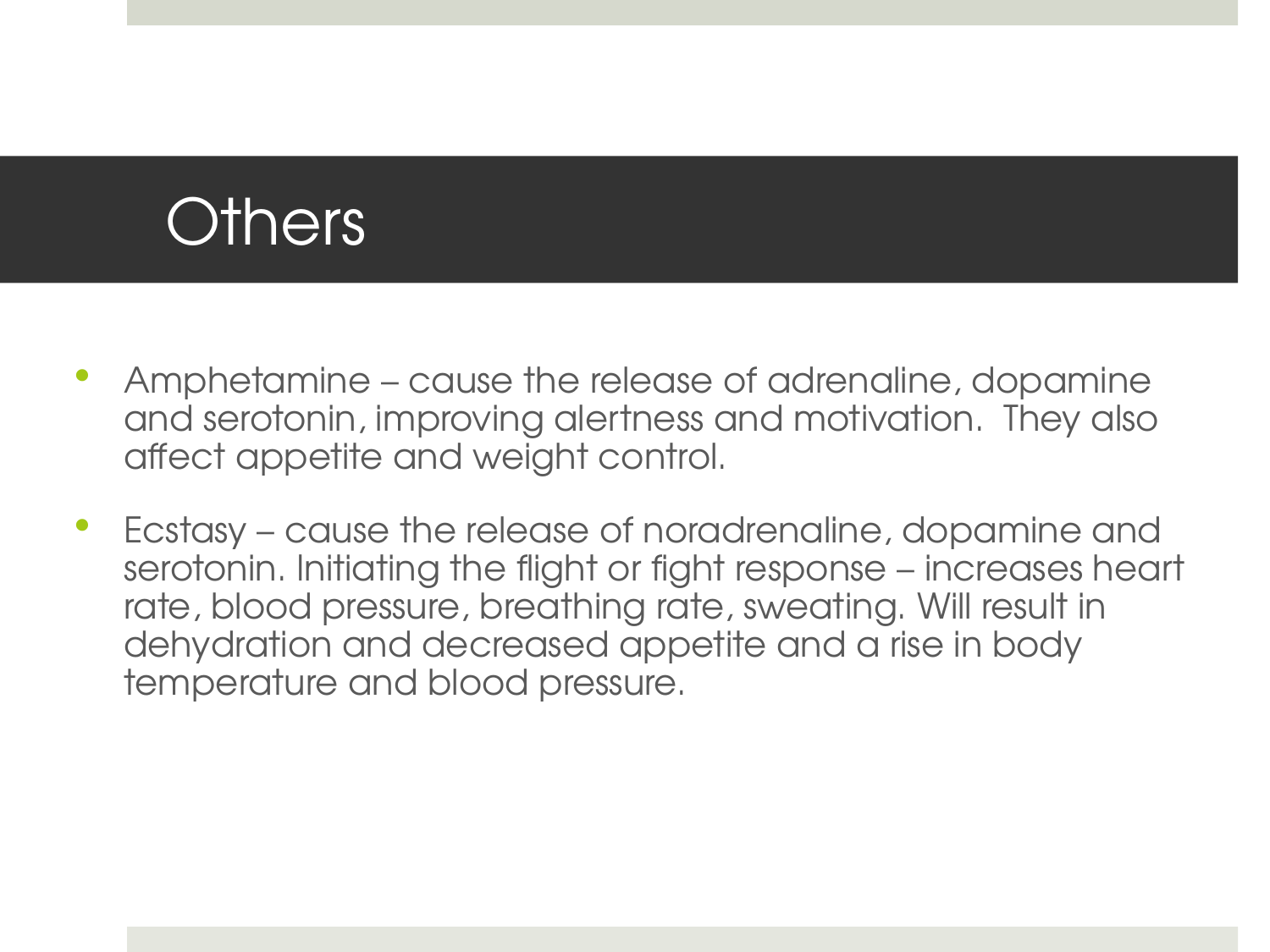

# Others
Amphetamine – cause the release of adrenaline, dopamine and serotonin, improving alertness and motivation.  They also affect appetite and weight control.
Ecstasy – cause the release of noradrenaline, dopamine and serotonin. Initiating the flight or fight response – increases heart rate, blood pressure, breathing rate, sweating. Will result in dehydration and decreased appetite and a rise in body temperature and blood pressure.